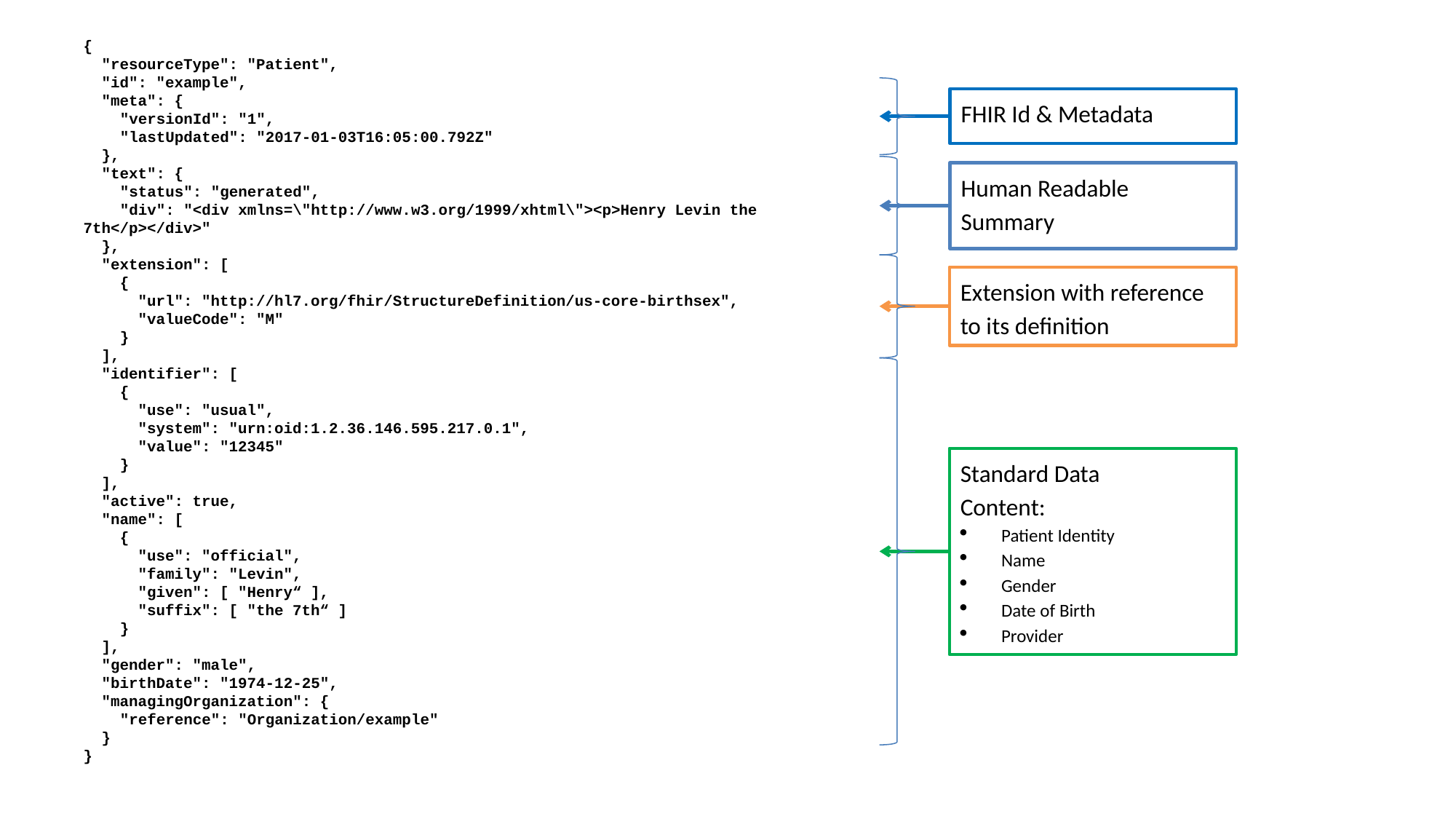

{
  "resourceType": "Patient",
  "id": "example",
  "meta": {
    "versionId": "1",
    "lastUpdated": "2017-01-03T16:05:00.792Z"
  },
  "text": {
    "status": "generated",
    "div": "<div xmlns=\"http://www.w3.org/1999/xhtml\"><p>Henry Levin the 7th</p></div>"
  },
  "extension": [
    {
      "url": "http://hl7.org/fhir/StructureDefinition/us-core-birthsex",
      "valueCode": "M"
    }
  ],
  "identifier": [
    {
      "use": "usual",
      "system": "urn:oid:1.2.36.146.595.217.0.1",
      "value": "12345"
    }
  ],
  "active": true,
  "name": [
    {
      "use": "official",
      "family": "Levin",
      "given": [ "Henry“ ],
      "suffix": [ "the 7th“ ]
    }
  ],
  "gender": "male",
  "birthDate": "1974-12-25",
  "managingOrganization": {
    "reference": "Organization/example"
  }
}

FHIR Id & Metadata

Human Readable Summary

Extension with reference to its definition

Standard Data
Content:
Patient Identity
Name
Gender
Date of Birth
Provider